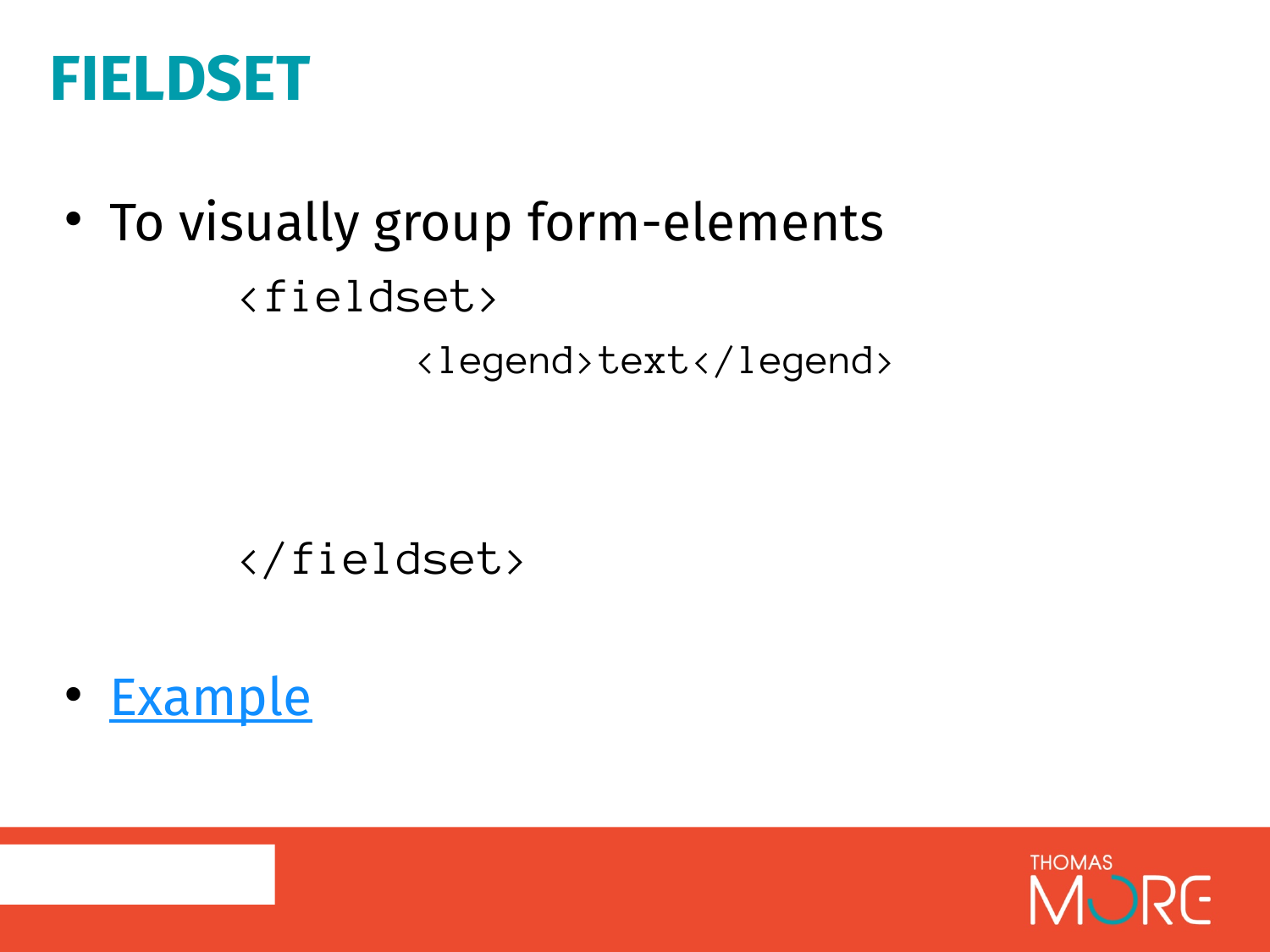

# Fieldset
To visually group form-elements
		<fieldset>
			<legend>text</legend>

		</fieldset>

Example